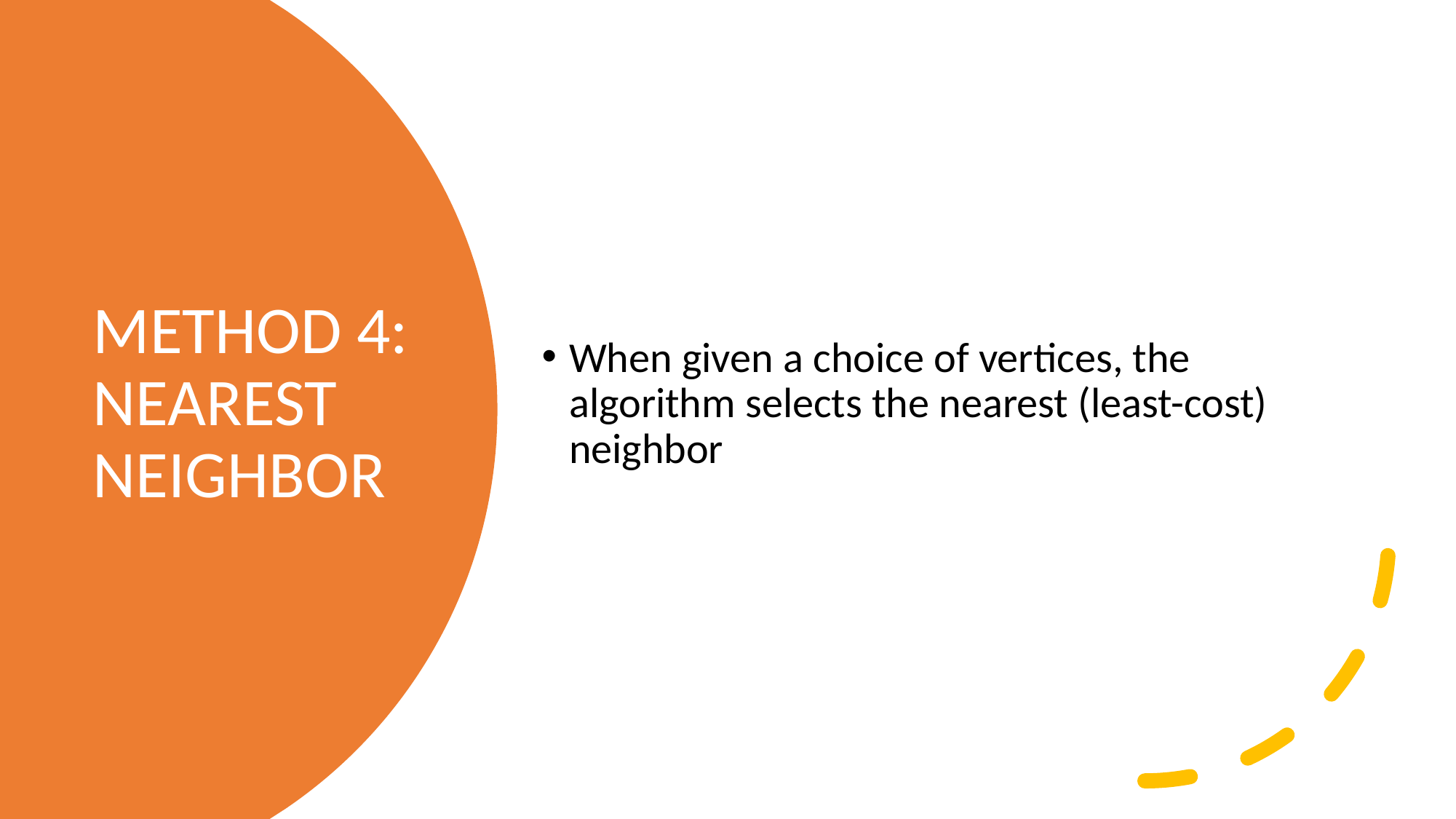

When given a choice of vertices, the algorithm selects the nearest (least-cost) neighbor
# METHOD 4: NEAREST NEIGHBOR